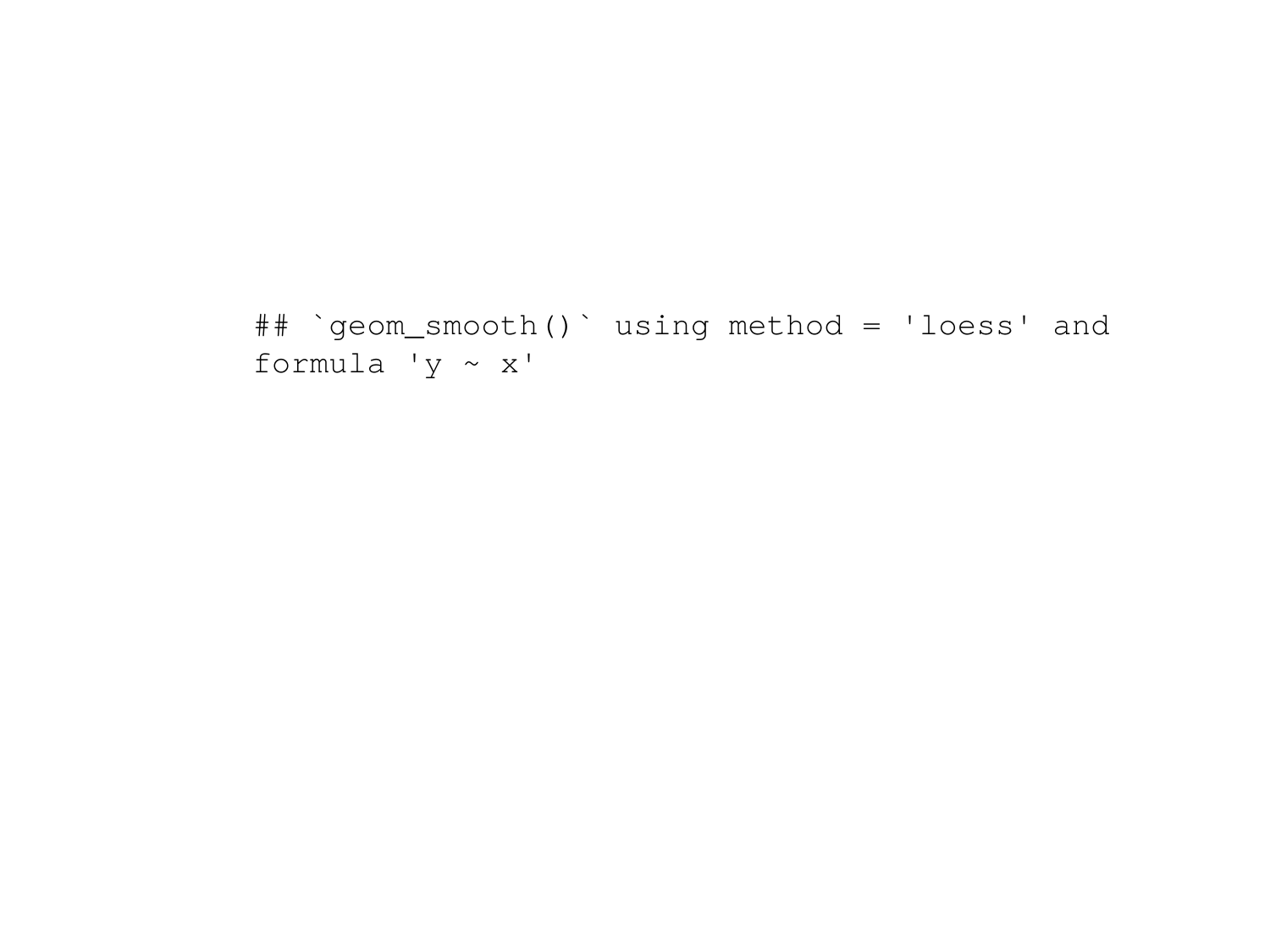

## `geom_smooth()` using method = 'loess' and formula 'y ~ x'